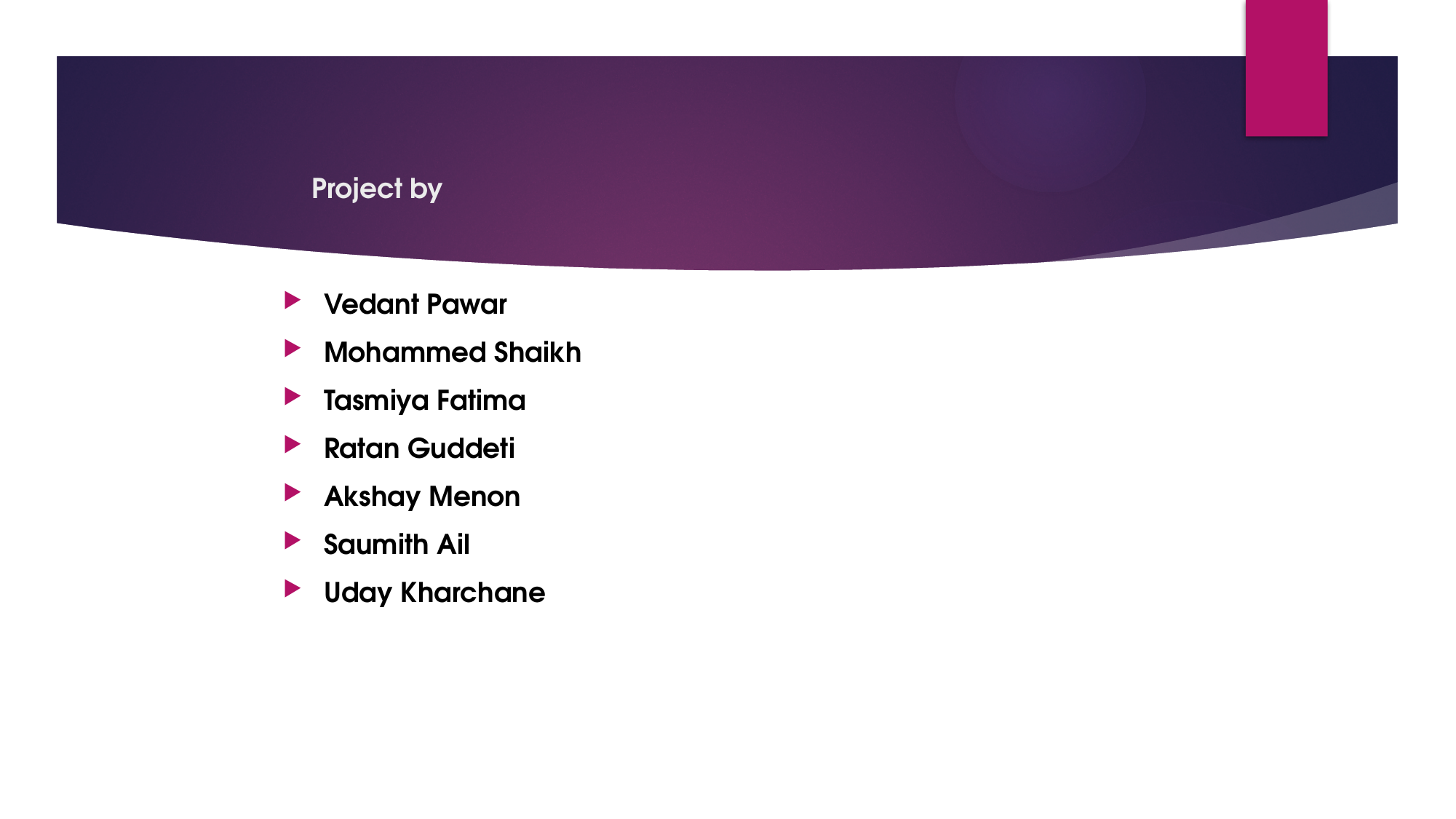

# Project by
Vedant Pawar
Mohammed Shaikh
Tasmiya Fatima
Ratan Guddeti
Akshay Menon
Saumith Ail
Uday Kharchane